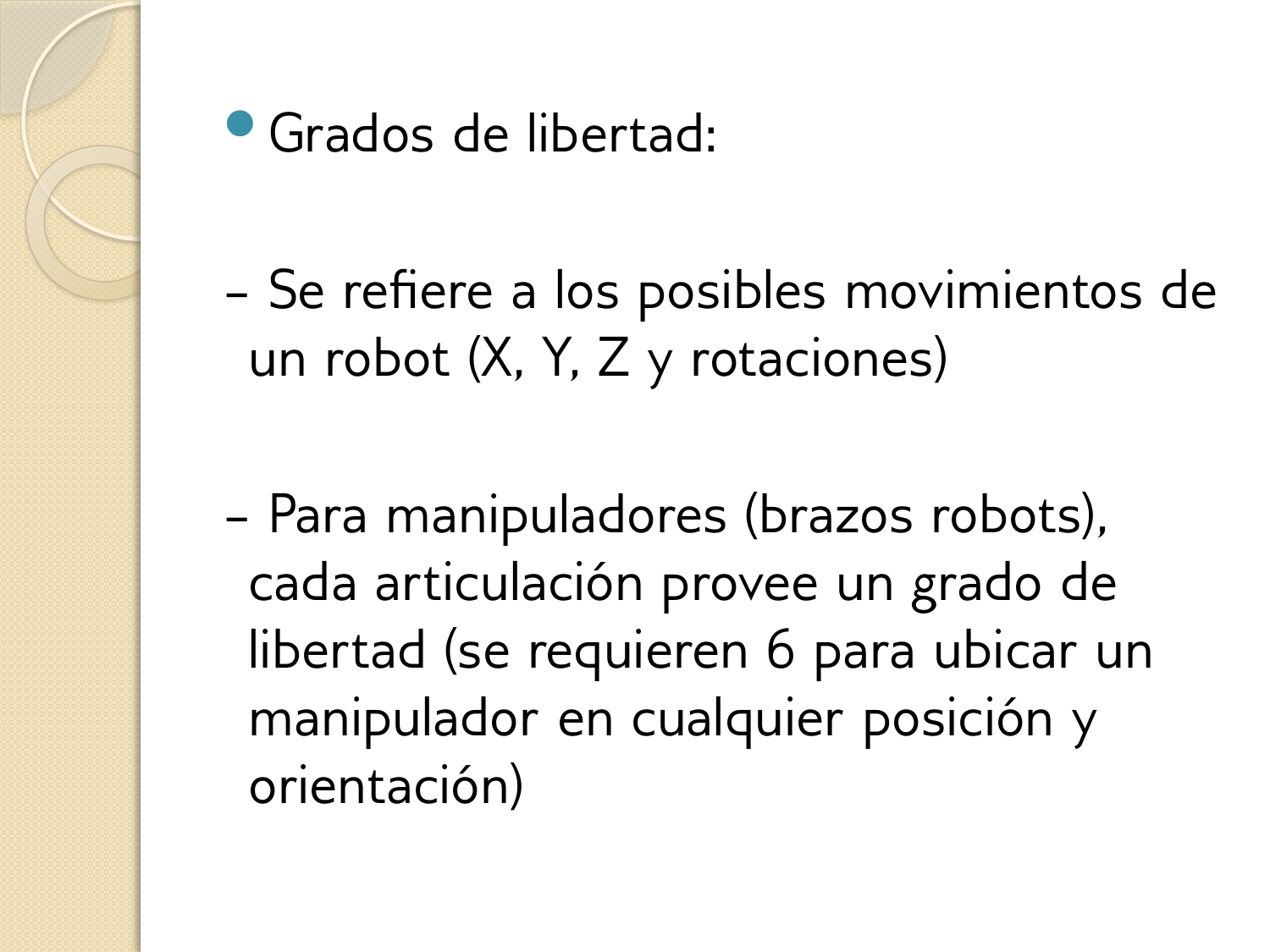

Grados de libertad:

– Se refiere a los posibles movimientos de un robot (X, Y, Z y rotaciones)

– Para manipuladores (brazos robots), cada articulación provee un grado de libertad (se requieren 6 para ubicar un manipulador en cualquier posición y orientación)